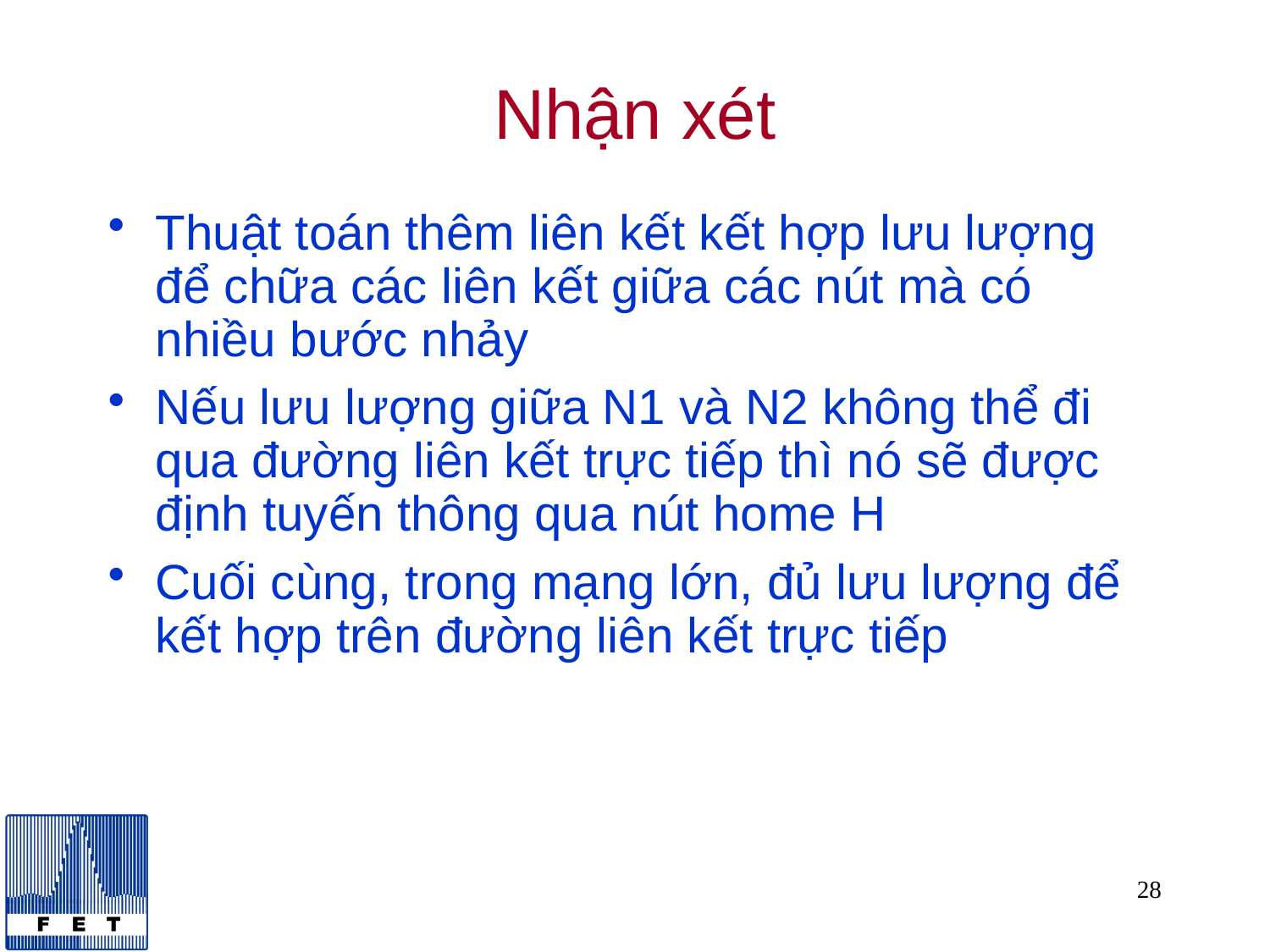

# Nhận xét
Thuật toán thêm liên kết kết hợp lưu lượng để chữa các liên kết giữa các nút mà có nhiều bước nhảy
Nếu lưu lượng giữa N1 và N2 không thể đi qua đường liên kết trực tiếp thì nó sẽ được định tuyến thông qua nút home H
Cuối cùng, trong mạng lớn, đủ lưu lượng để kết hợp trên đường liên kết trực tiếp
28